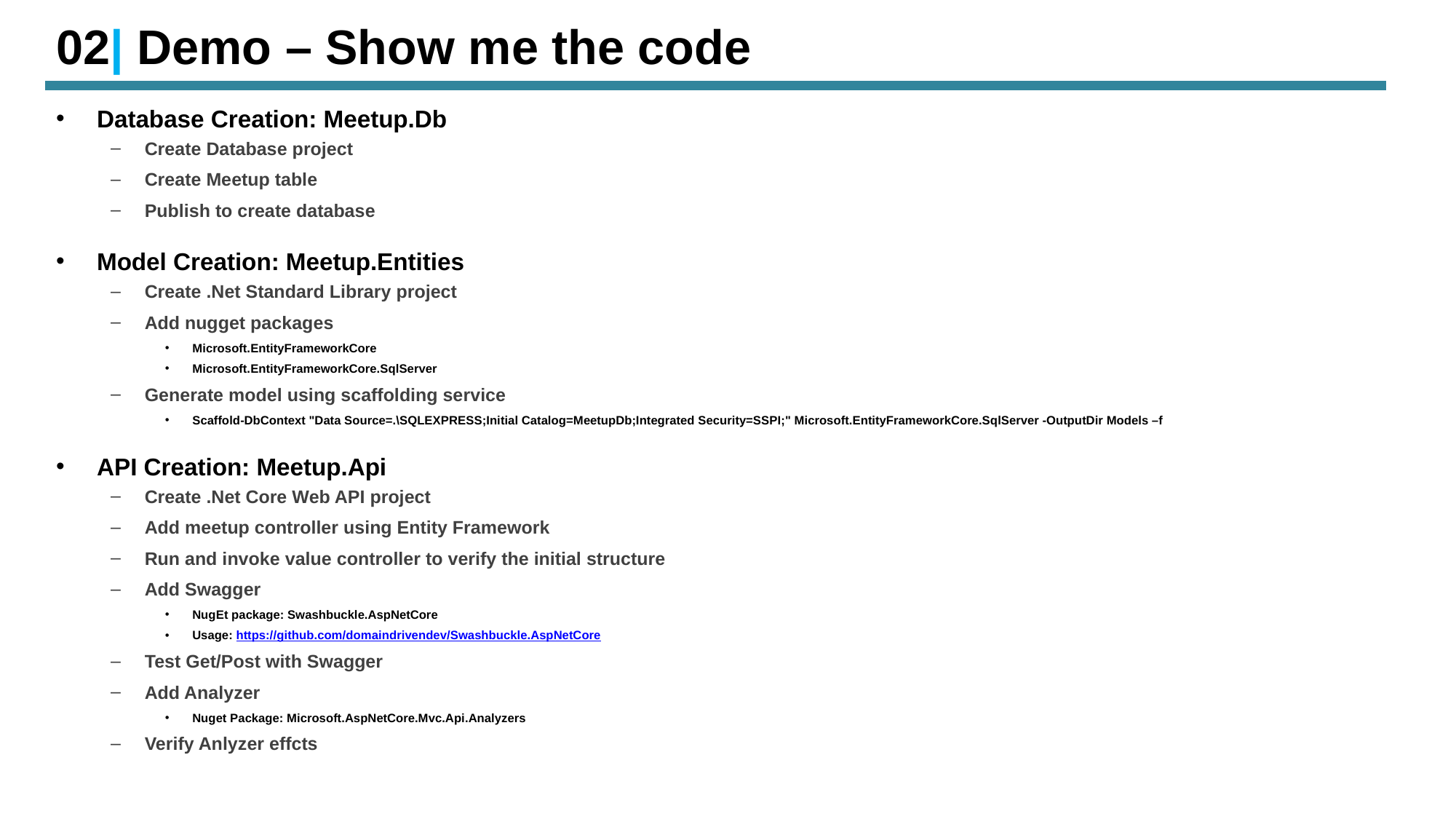

# 02| Demo – Show me the code
Database Creation: Meetup.Db
Create Database project
Create Meetup table
Publish to create database
Model Creation: Meetup.Entities
Create .Net Standard Library project
Add nugget packages
Microsoft.EntityFrameworkCore
Microsoft.EntityFrameworkCore.SqlServer
Generate model using scaffolding service
Scaffold-DbContext "Data Source=.\SQLEXPRESS;Initial Catalog=MeetupDb;Integrated Security=SSPI;" Microsoft.EntityFrameworkCore.SqlServer -OutputDir Models –f
API Creation: Meetup.Api
Create .Net Core Web API project
Add meetup controller using Entity Framework
Run and invoke value controller to verify the initial structure
Add Swagger
NugEt package: Swashbuckle.AspNetCore
Usage: https://github.com/domaindrivendev/Swashbuckle.AspNetCore
Test Get/Post with Swagger
Add Analyzer
Nuget Package: Microsoft.AspNetCore.Mvc.Api.Analyzers
Verify Anlyzer effcts